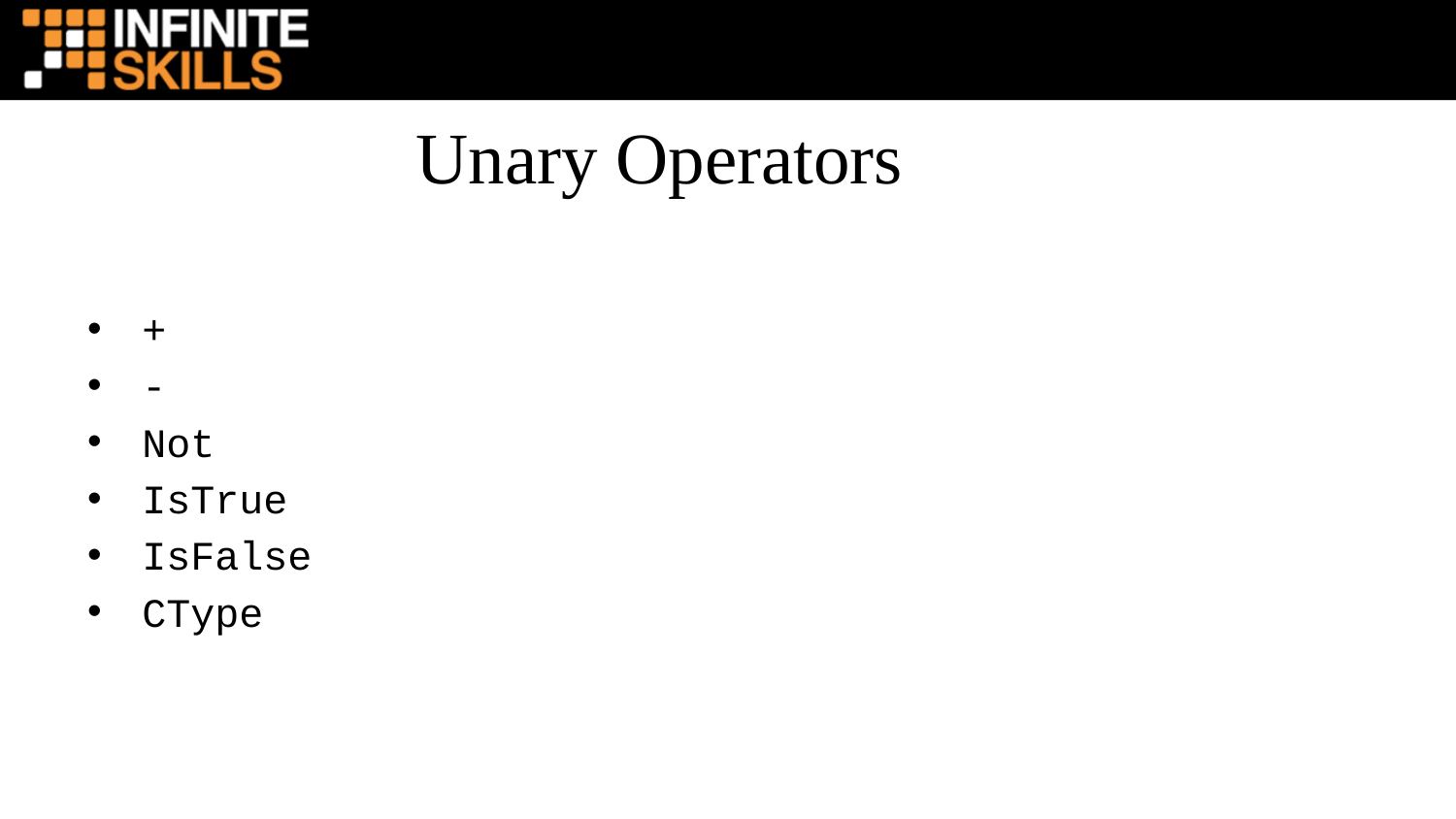

Unary Operators
+
-
Not
IsTrue
IsFalse
CType